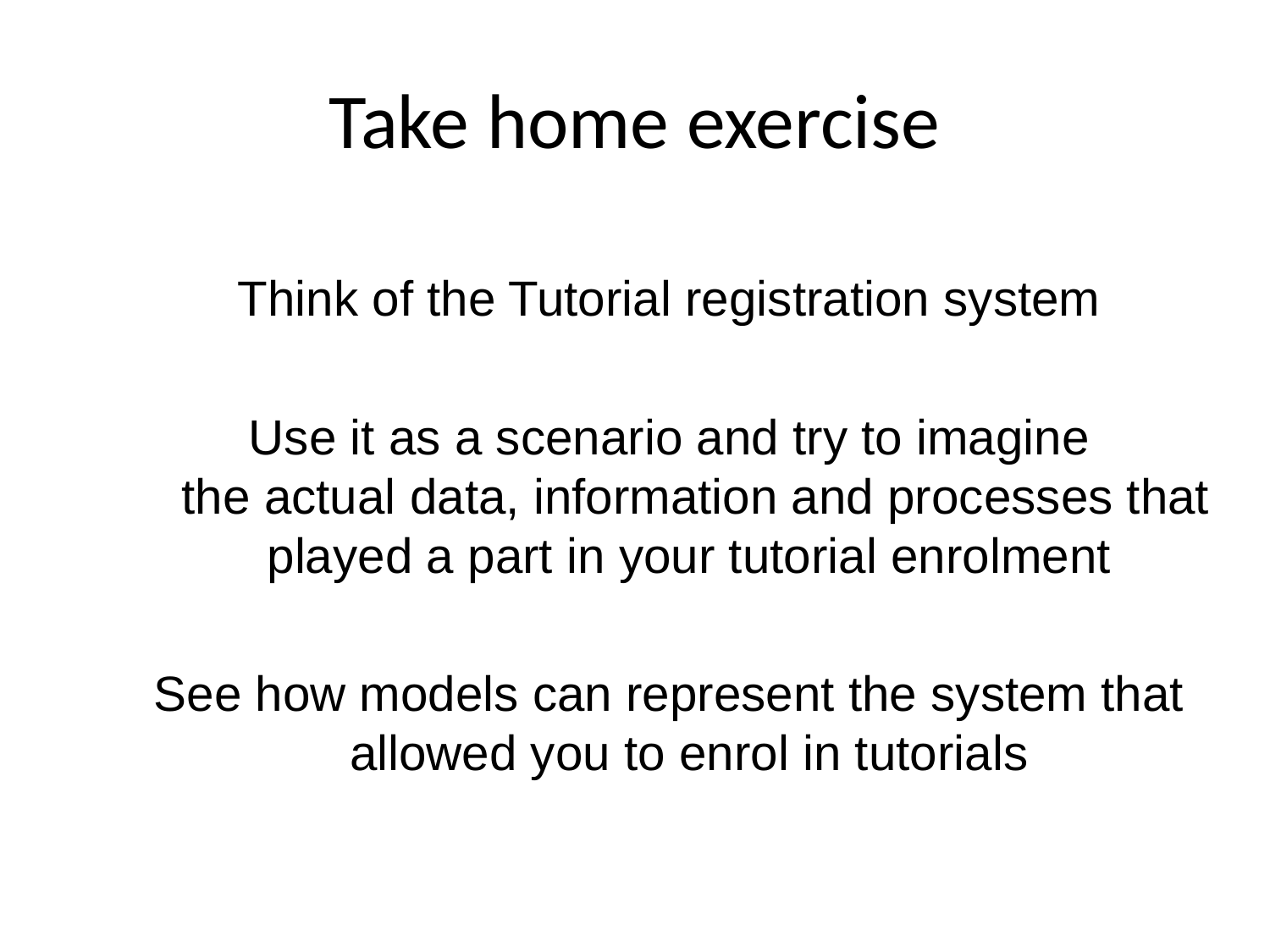

# Take home exercise

Think of the Tutorial registration system

Use it as a scenario and try to imagine
 the actual data, information and processes that played a part in your tutorial enrolment

See how models can represent the system that allowed you to enrol in tutorials